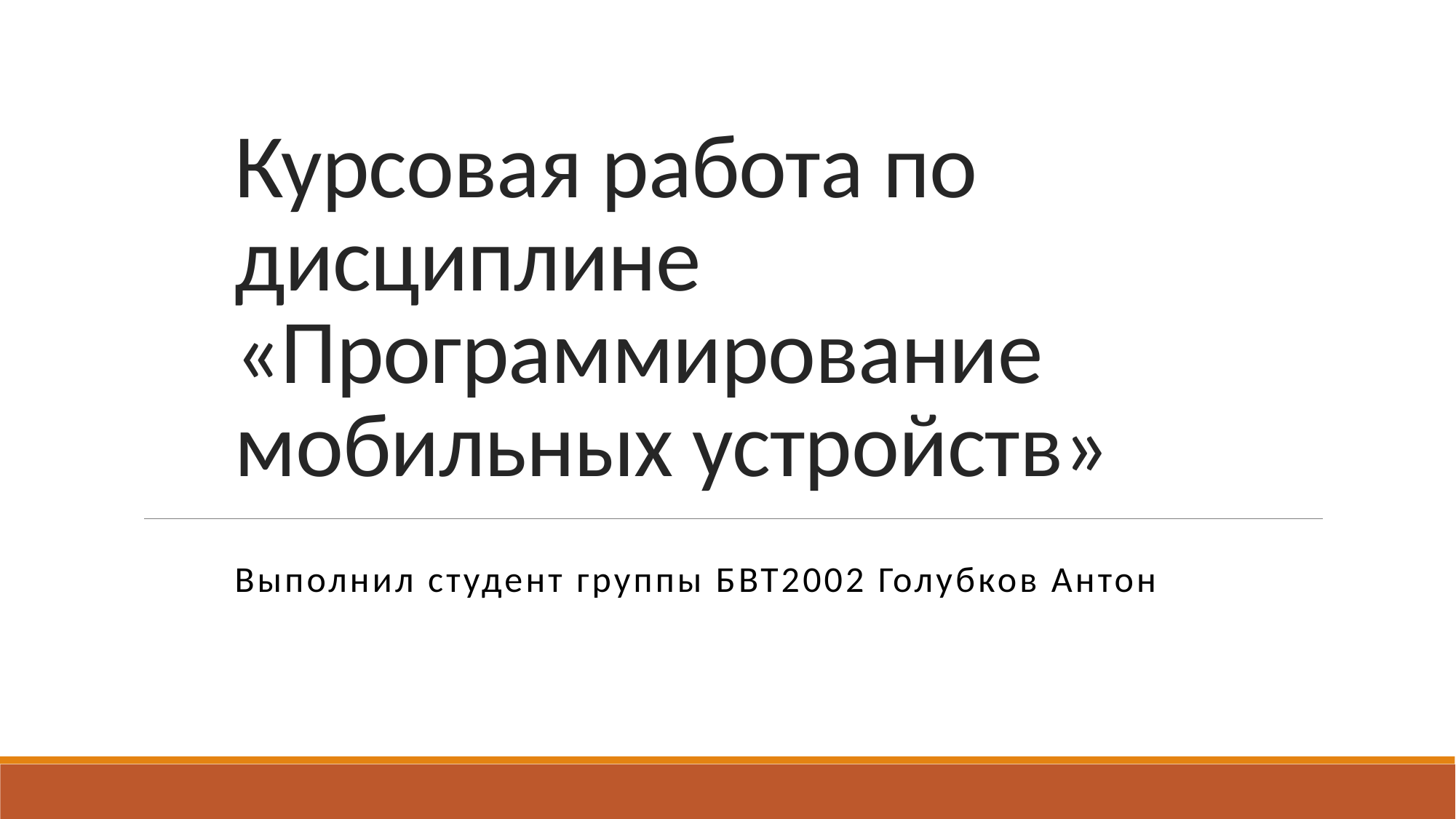

# Курсовая работа по дисциплине «Программирование мобильных устройств»
Выполнил студент группы БВТ2002 Голубков Антон